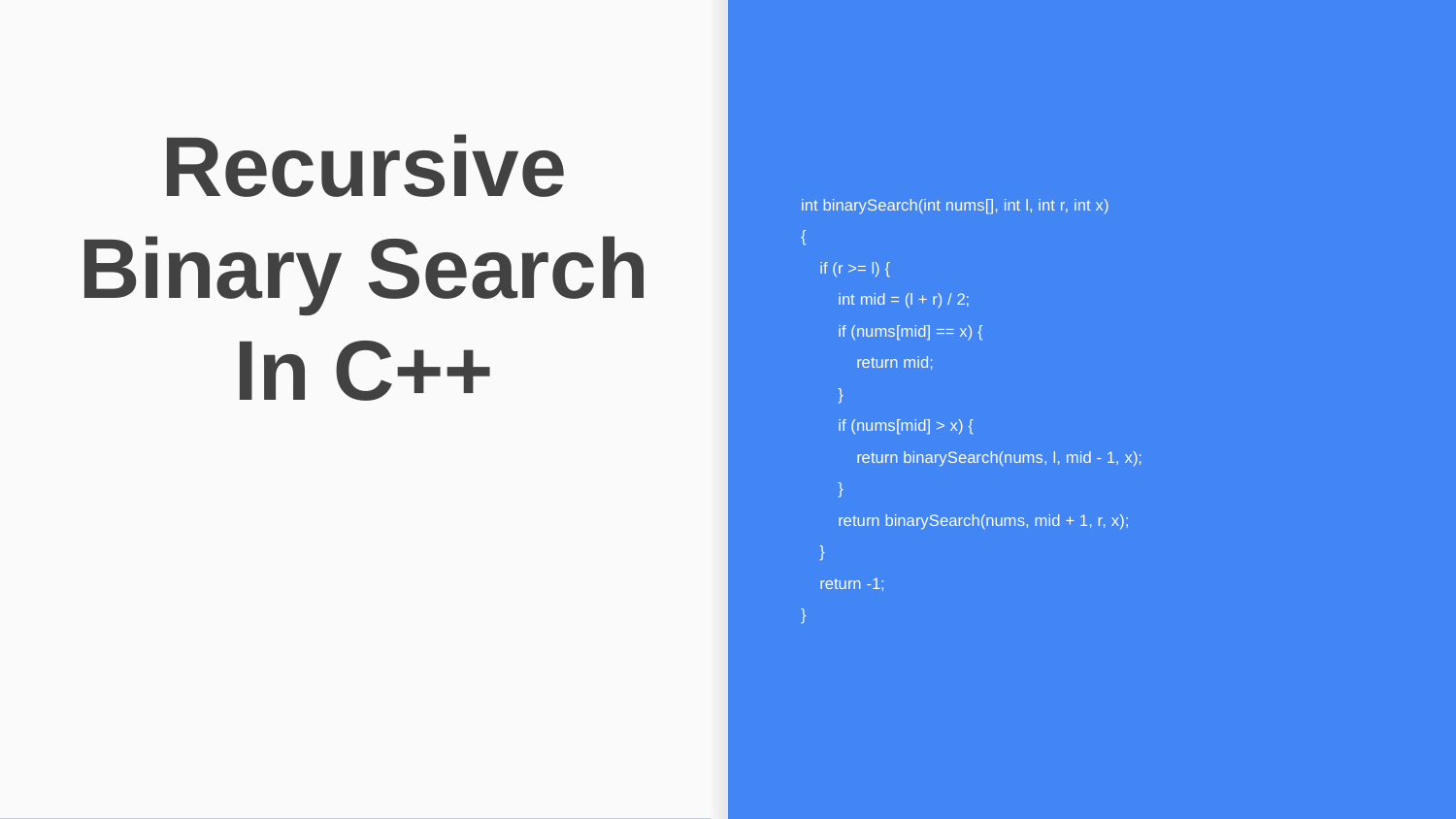

int binarySearch(int nums[], int l, int r, int x)
{
    if (r >= l) {
        int mid = (l + r) / 2;
        if (nums[mid] == x) {
            return mid;
        }
        if (nums[mid] > x) {
            return binarySearch(nums, l, mid - 1, x);
        }
        return binarySearch(nums, mid + 1, r, x);
    }
    return -1;
}
# Recursive Binary Search In C++